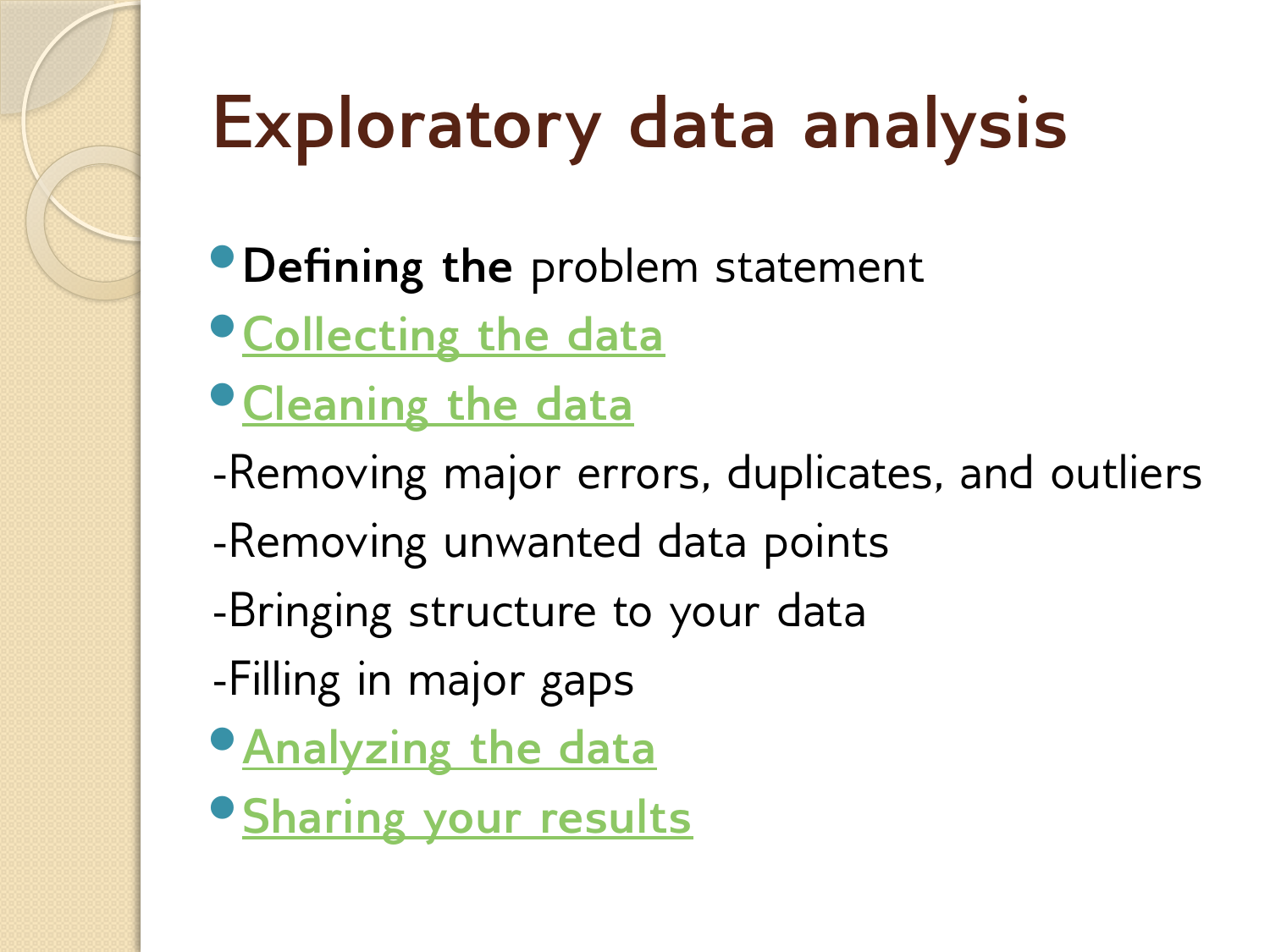

# Exploratory data analysis
Defining the problem statement
Collecting the data
Cleaning the data
-Removing major errors, duplicates, and outliers
-Removing unwanted data points
-Bringing structure to your data
-Filling in major gaps
Analyzing the data
Sharing your results